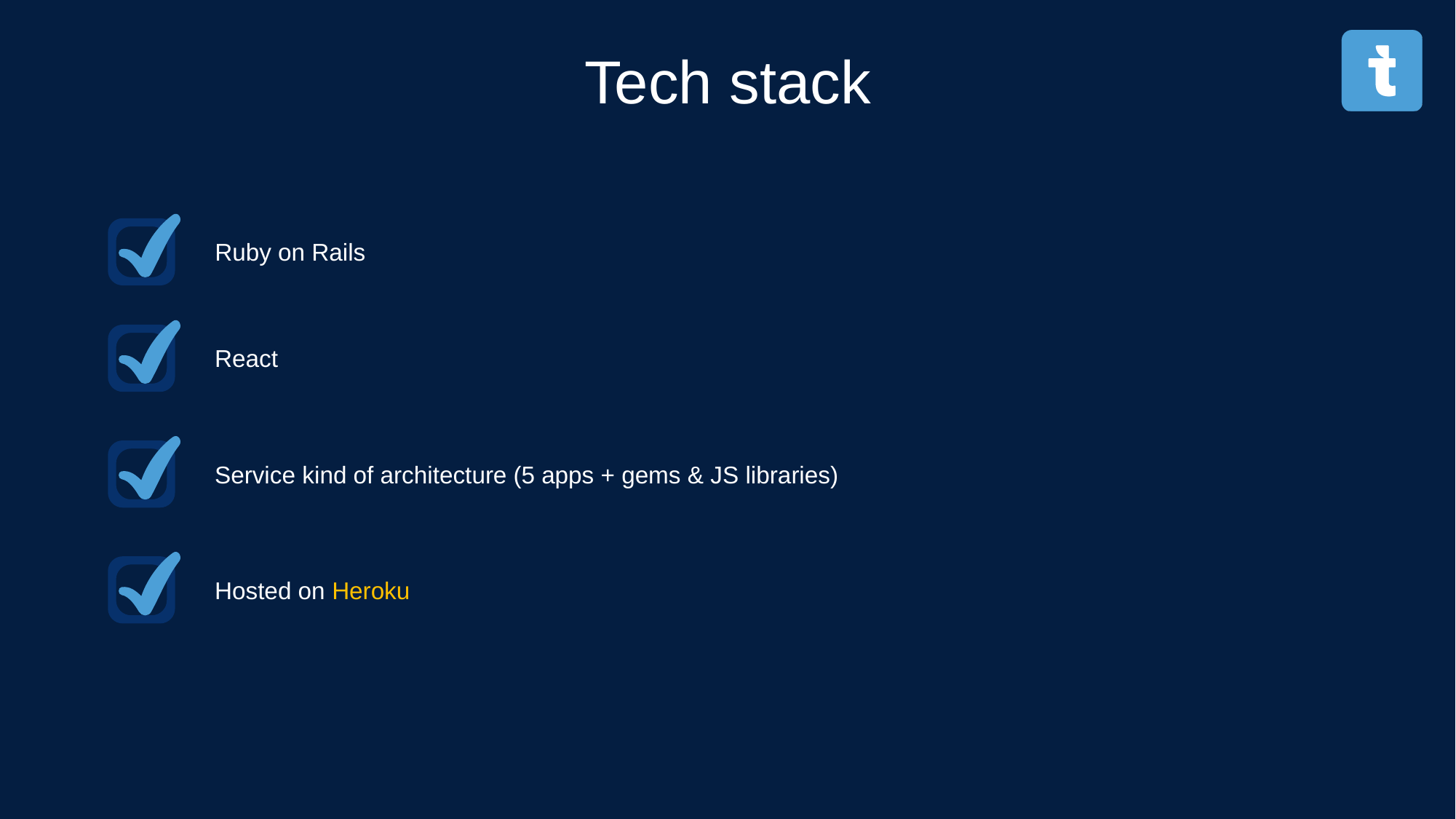

Tech stack

Ruby on Rails

React

Service kind of architecture (5 apps + gems & JS libraries)

Hosted on Heroku